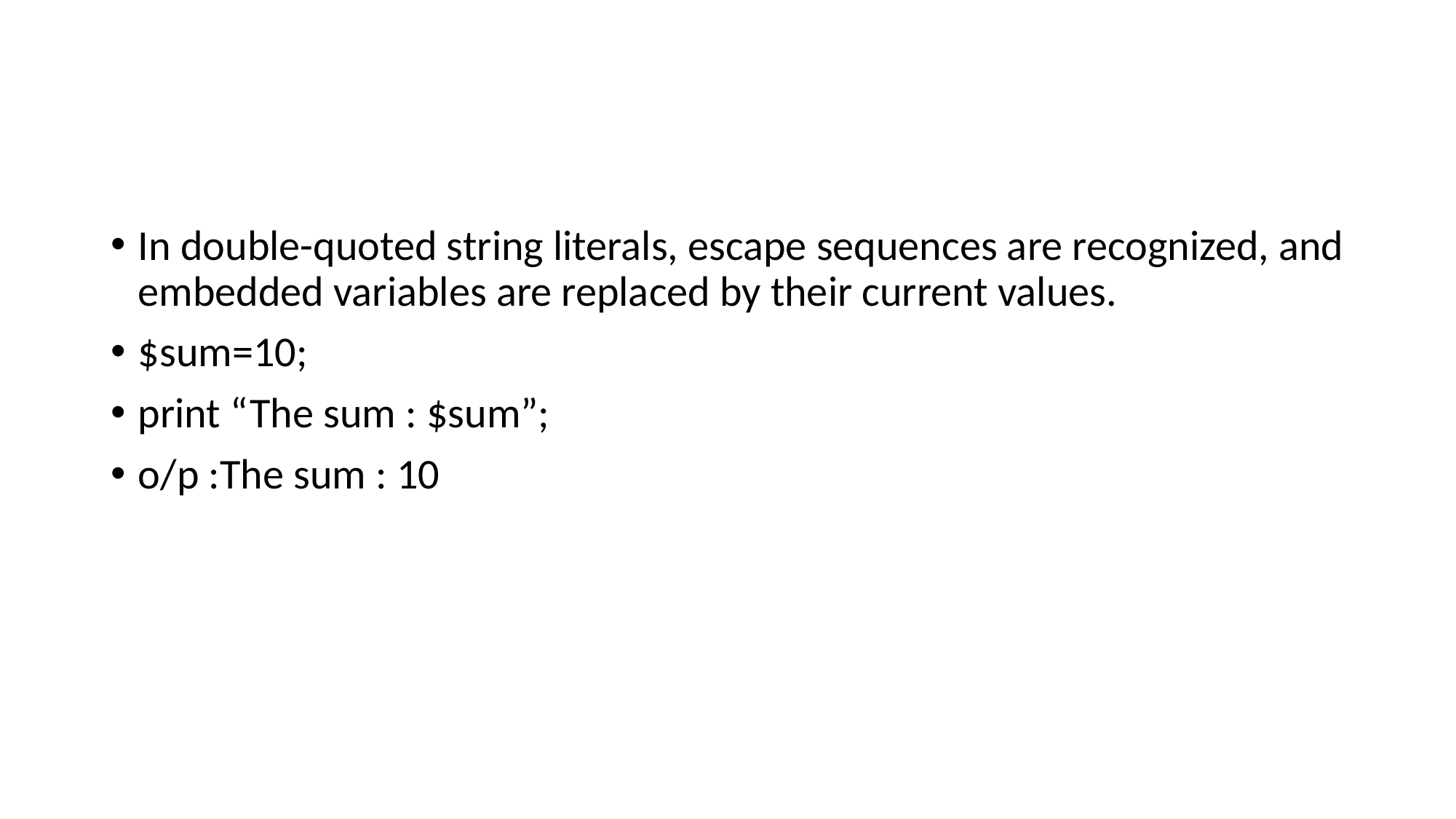

#
In double-quoted string literals, escape sequences are recognized, and embedded variables are replaced by their current values.
$sum=10;
print “The sum : $sum”;
o/p :The sum : 10